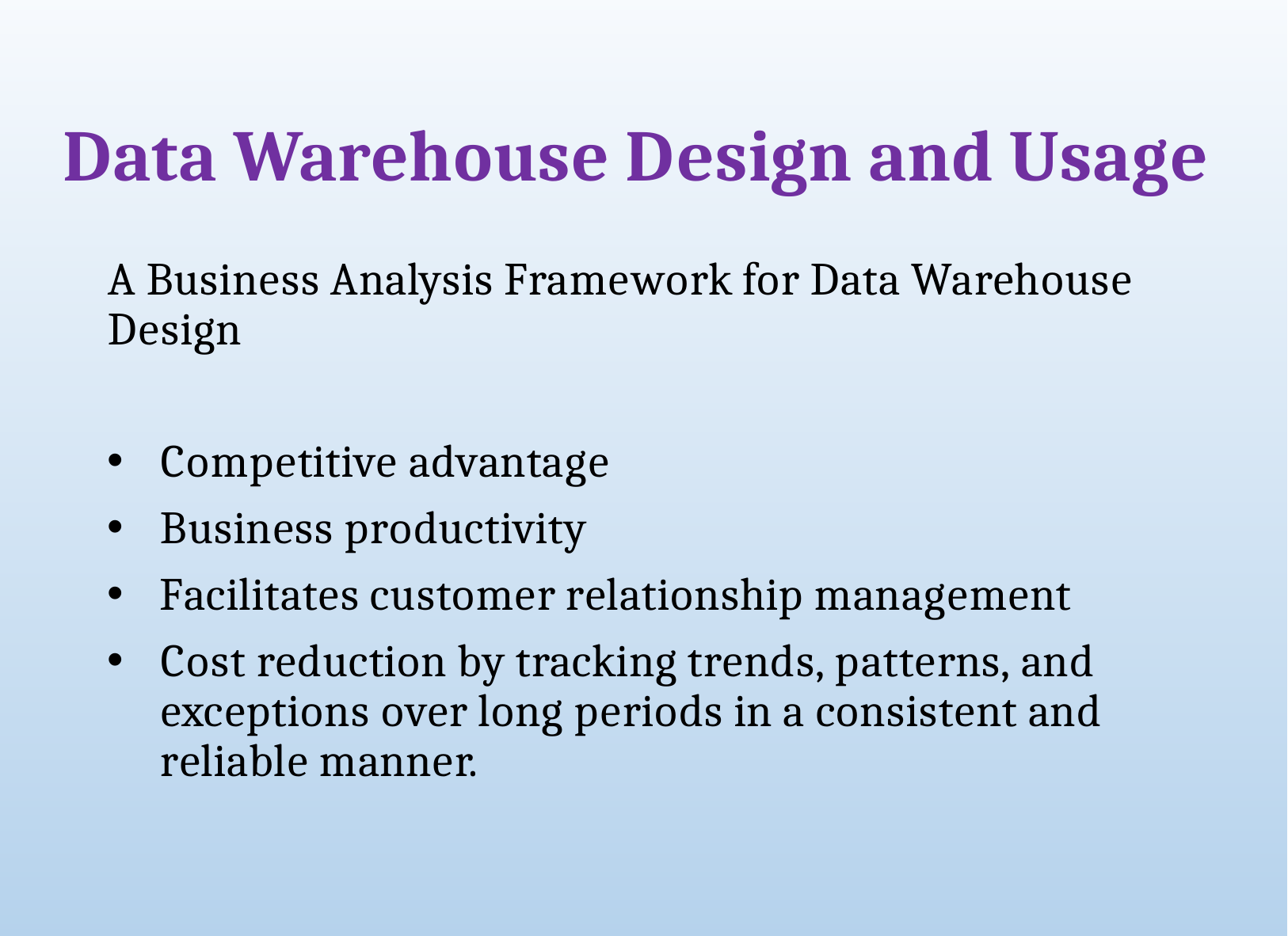

Data Warehouse Design and Usage
A Business Analysis Framework for Data Warehouse Design

Competitive advantage
Business productivity
Facilitates customer relationship management
Cost reduction by tracking trends, patterns, and exceptions over long periods in a consistent and reliable manner.